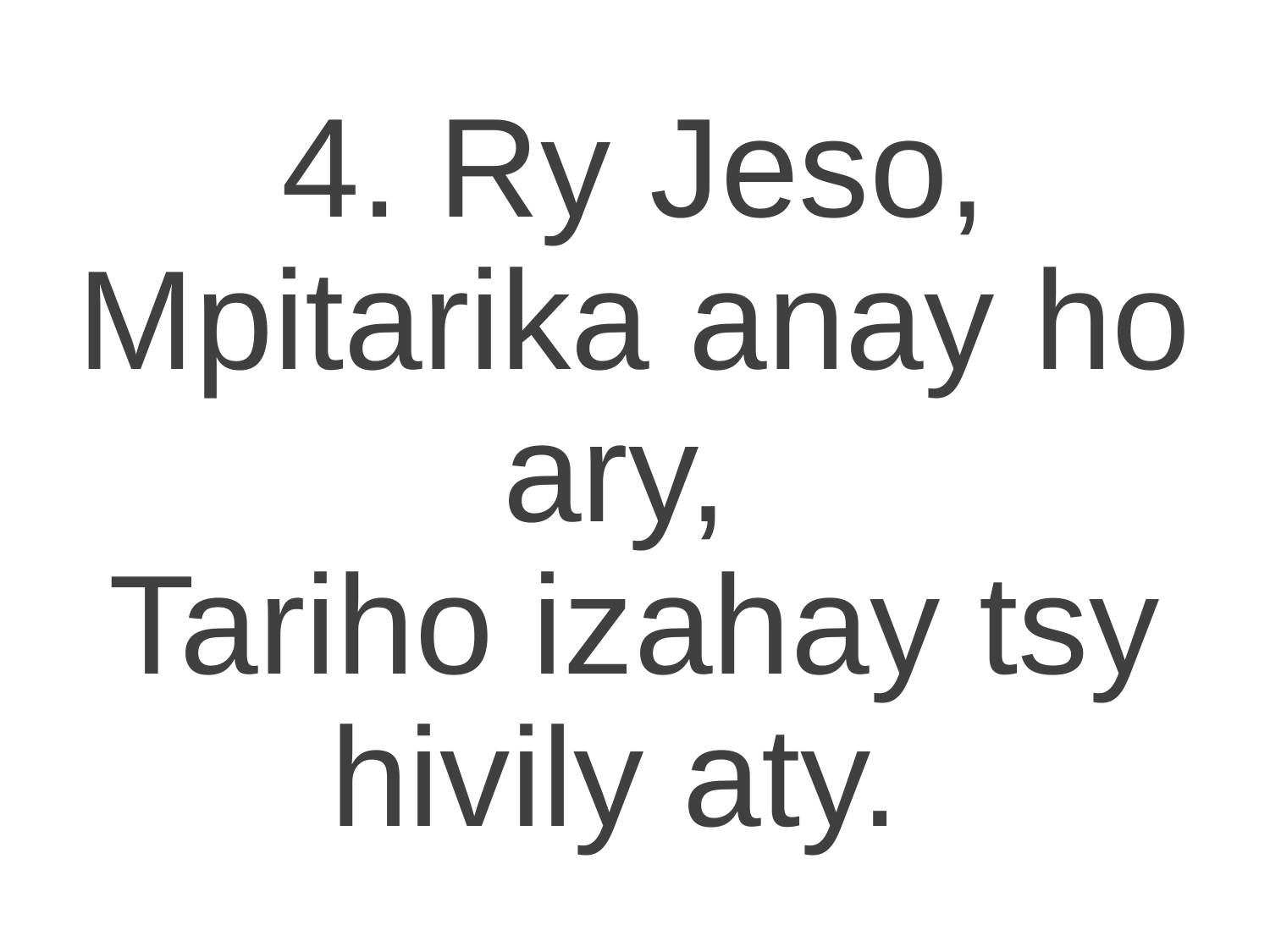

4. Ry Jeso, Mpitarika anay ho ary,
Tariho izahay tsy hivily aty.